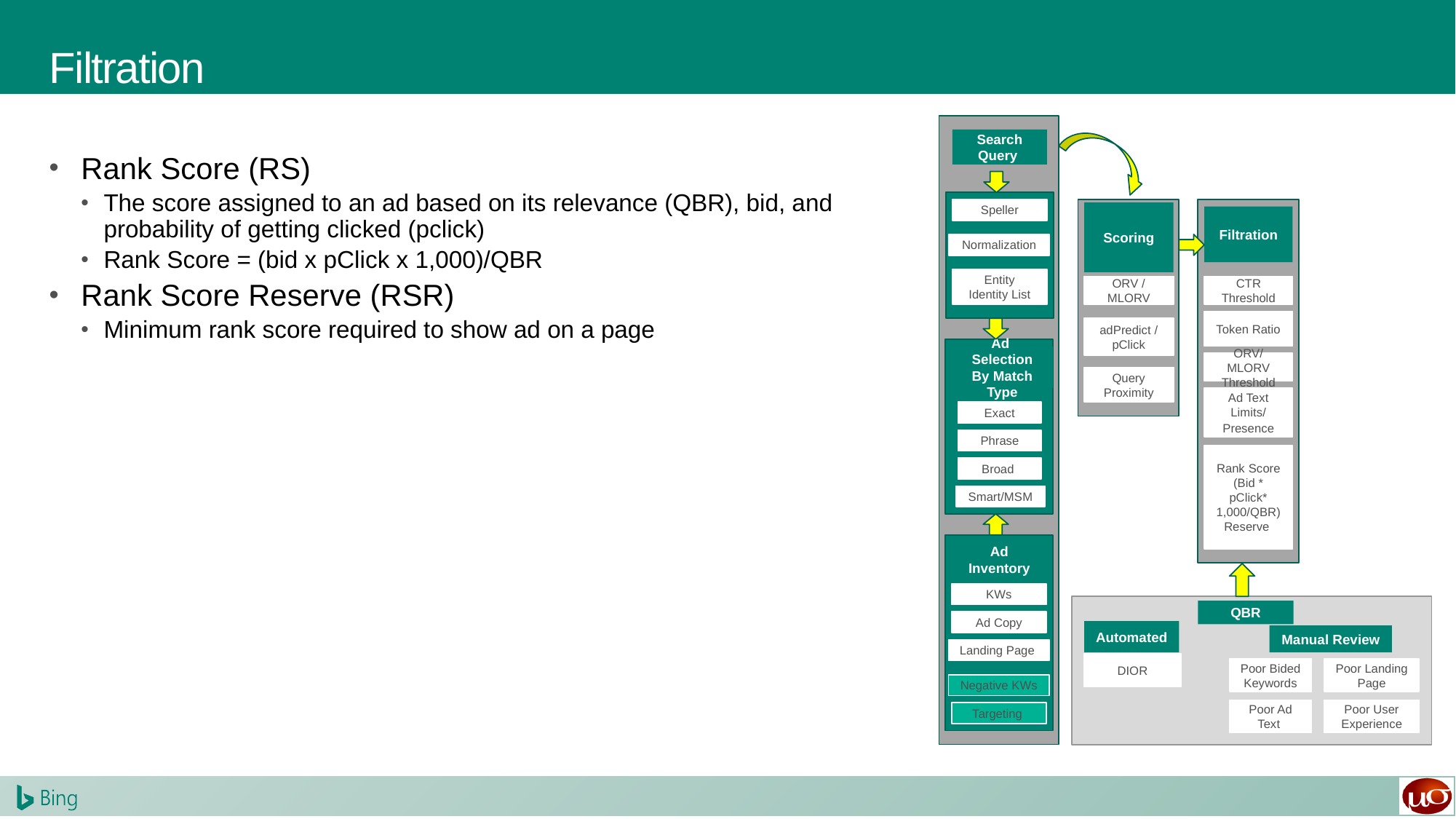

# Filtration

Search Query

Speller
Normalization
Entity Identity List

Scoring
ORV / MLORV
adPredict / pClick
Query Proximity

Filtration

CTR Threshold
Token Ratio
ORV/MLORV Threshold
Ad Text Limits/
Presence
Rank Score (Bid * pClick* 1,000/QBR) Reserve

Ad  Selection By Match Type
Exact
Phrase
Broad
Smart/MSM

Ad Inventory
KWs
Ad Copy
Landing Page
Negative KWs
Targeting

QBR
Automated
Manual Review
DIOR
Poor Bided Keywords
Poor Landing Page
Poor Ad Text
Poor User Experience
Rank Score (RS)
The score assigned to an ad based on its relevance (QBR), bid, and probability of getting clicked (pclick)
Rank Score = (bid x pClick x 1,000)/QBR
Rank Score Reserve (RSR)
Minimum rank score required to show ad on a page